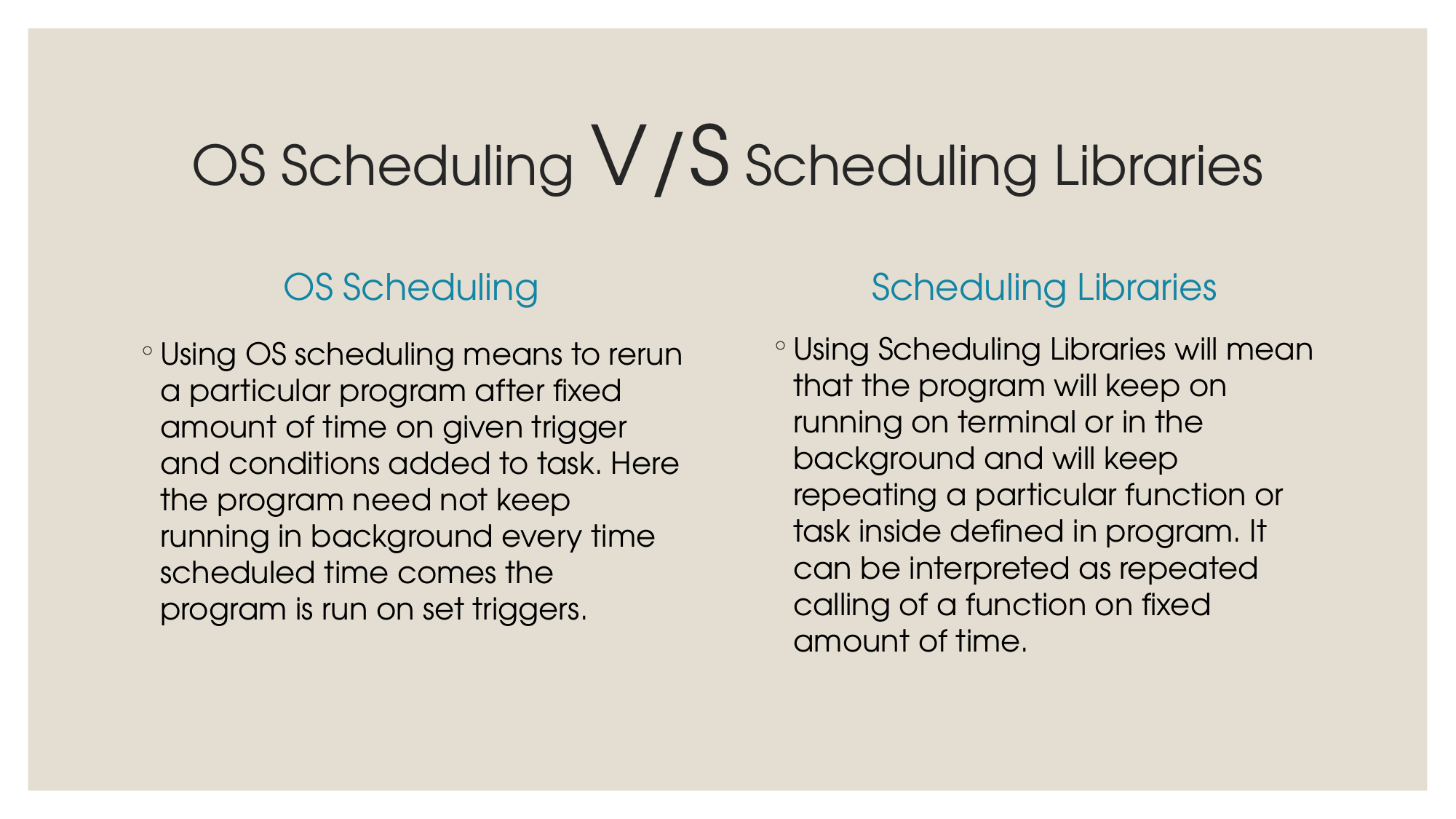

# OS Scheduling V/S Scheduling Libraries
OS Scheduling
Scheduling Libraries
Using Scheduling Libraries will mean that the program will keep on running on terminal or in the background and will keep repeating a particular function or task inside defined in program. It can be interpreted as repeated calling of a function on fixed amount of time.
Using OS scheduling means to rerun a particular program after fixed amount of time on given trigger and conditions added to task. Here the program need not keep running in background every time scheduled time comes the program is run on set triggers.